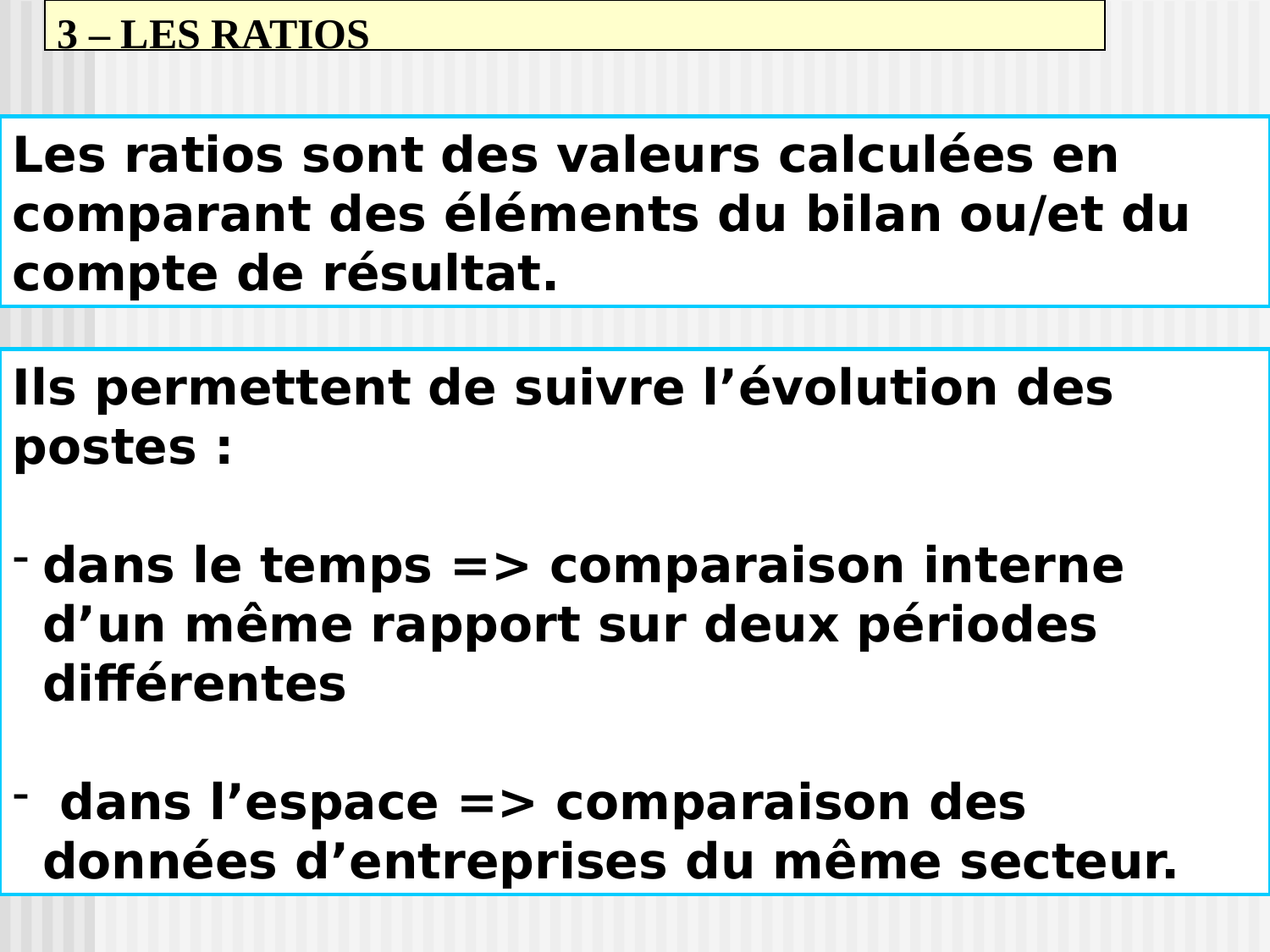

3 – LES RATIOS
Les ratios sont des valeurs calculées en comparant des éléments du bilan ou/et du compte de résultat.
Ils permettent de suivre l’évolution des postes :

dans le temps => comparaison interne d’un même rapport sur deux périodes différentes

 dans l’espace => comparaison des données d’entreprises du même secteur.